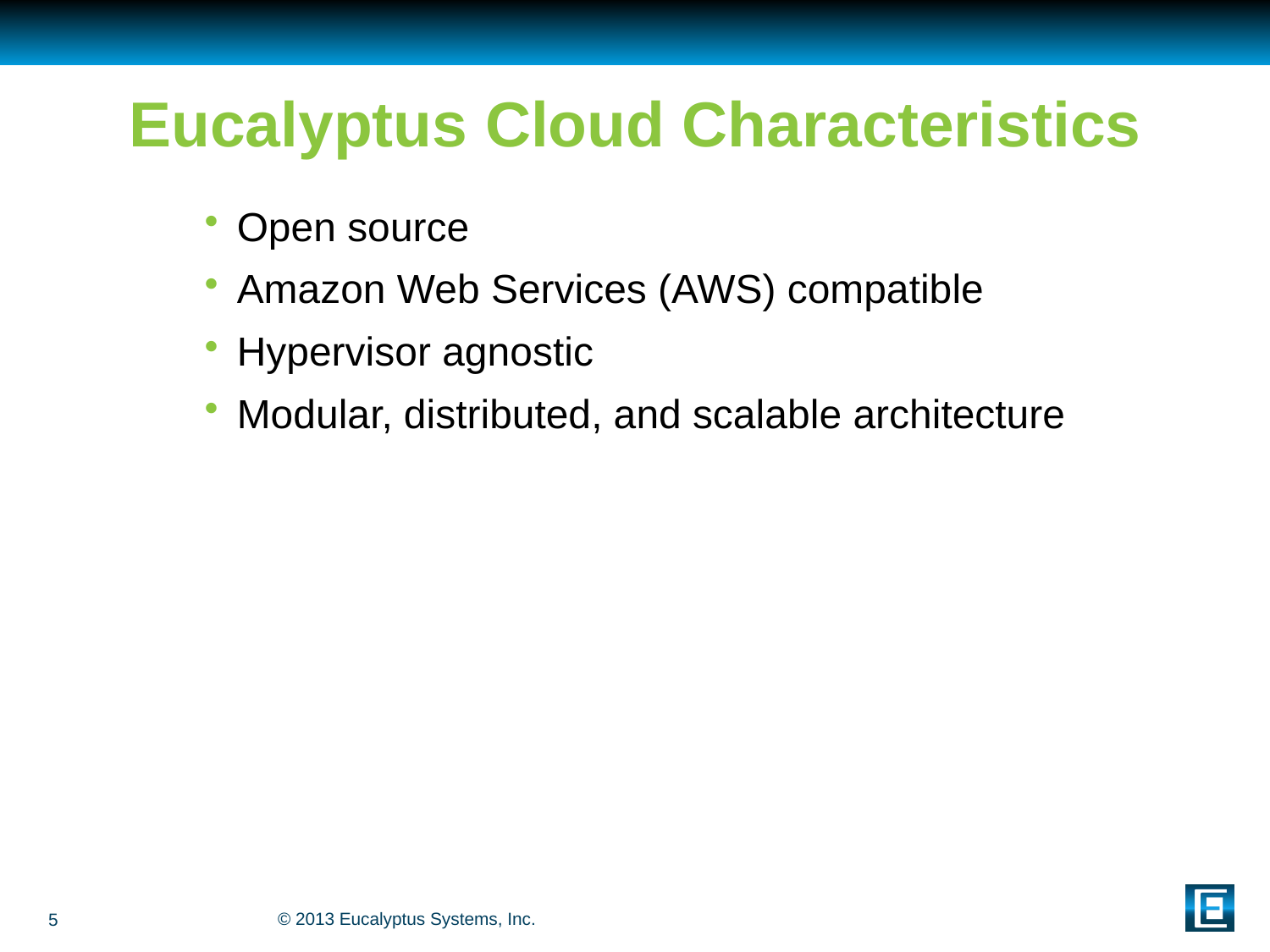

# Eucalyptus Cloud Characteristics
Open source
Amazon Web Services (AWS) compatible
Hypervisor agnostic
Modular, distributed, and scalable architecture
5